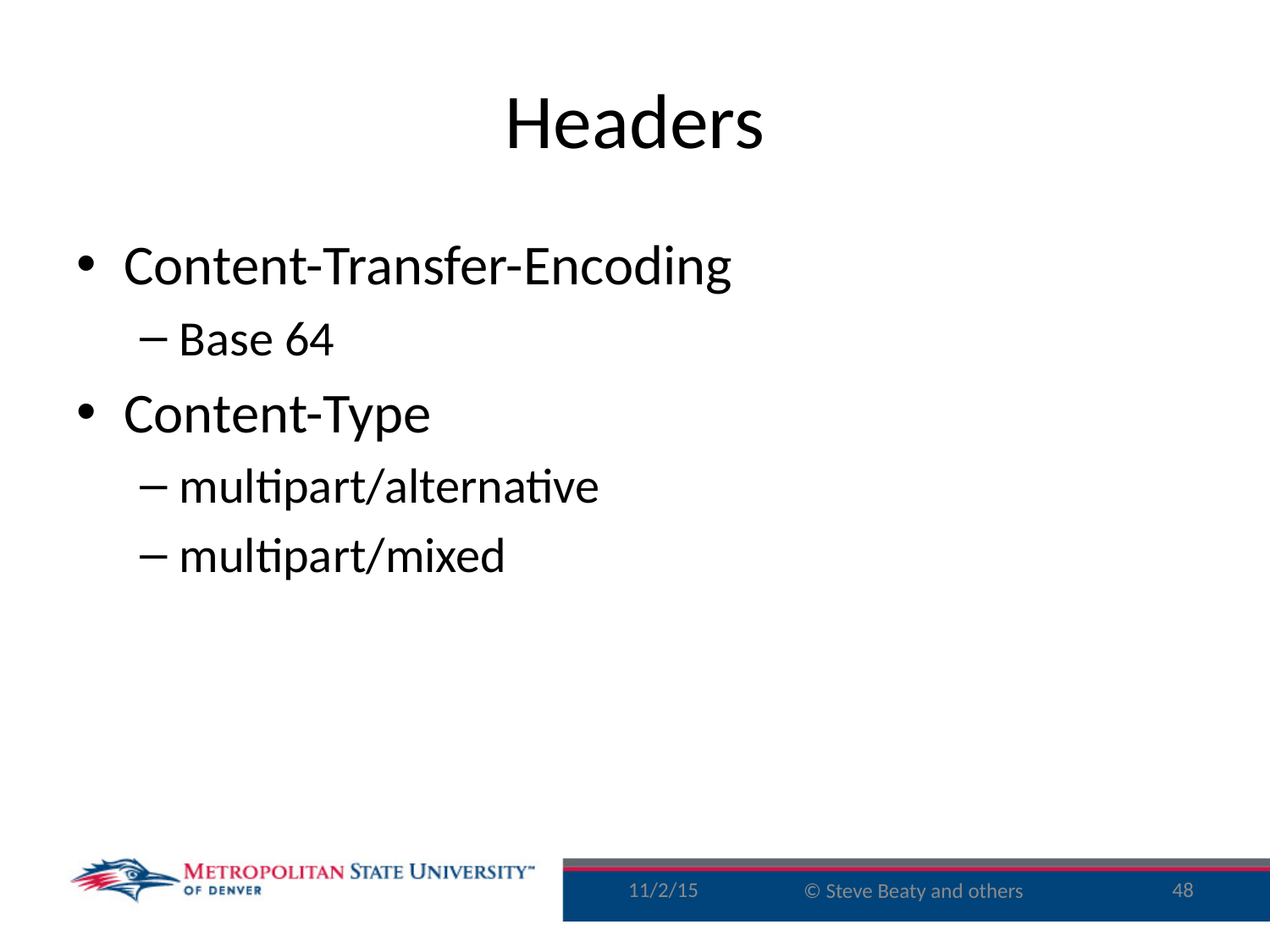

# Headers
Content-Transfer-Encoding
Base 64
Content-Type
multipart/alternative
multipart/mixed

11/2/15
48
© Steve Beaty and others